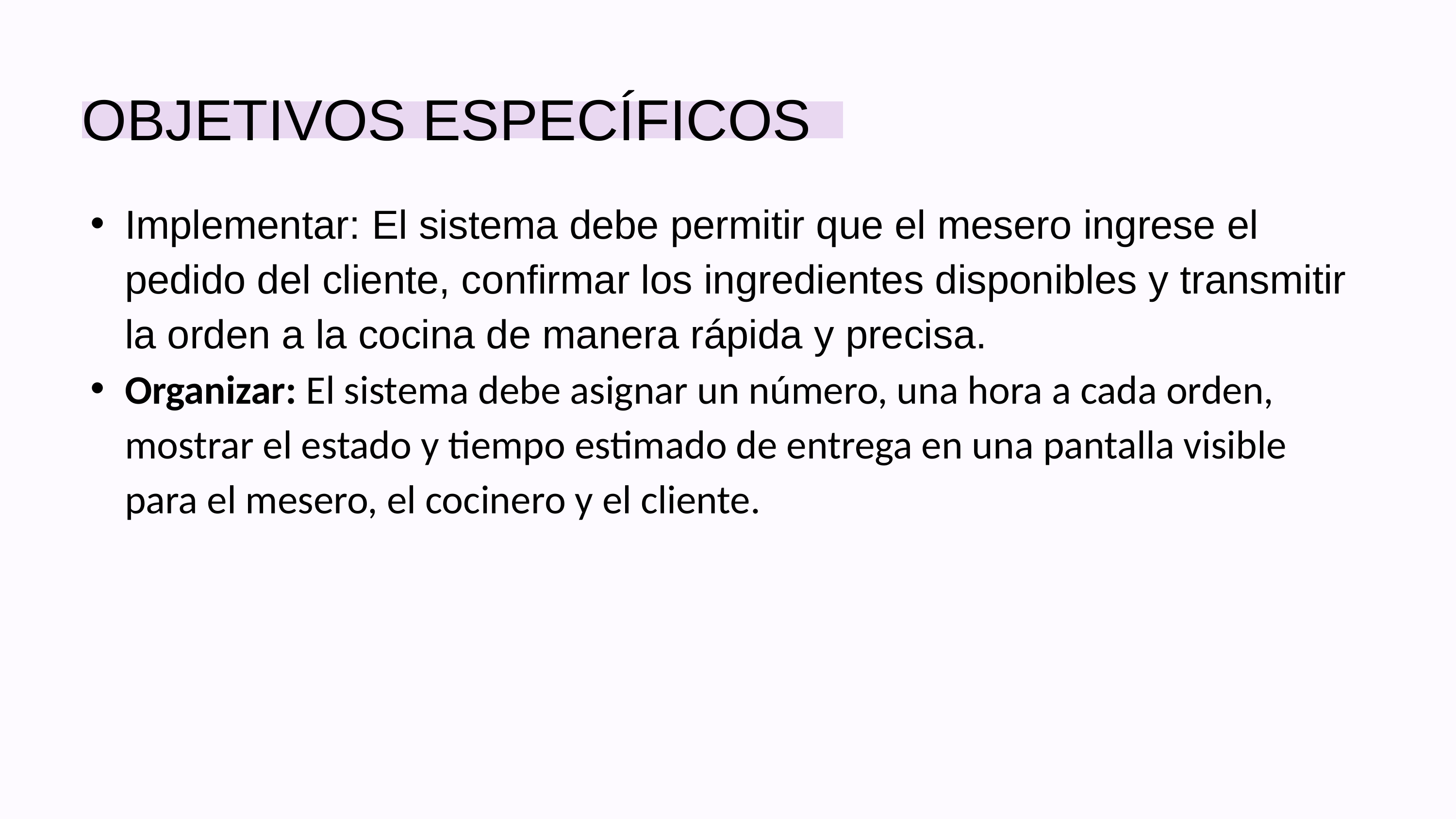

OBJETIVOS ESPECÍFICOS​

Implementar: El sistema debe permitir que el mesero ingrese el pedido del cliente, confirmar los ingredientes disponibles y transmitir la orden a la cocina de manera rápida y precisa.​
Organizar: El sistema debe asignar un número, una hora a cada orden, mostrar el estado y tiempo estimado de entrega en una pantalla visible para el mesero, el cocinero y el cliente.​